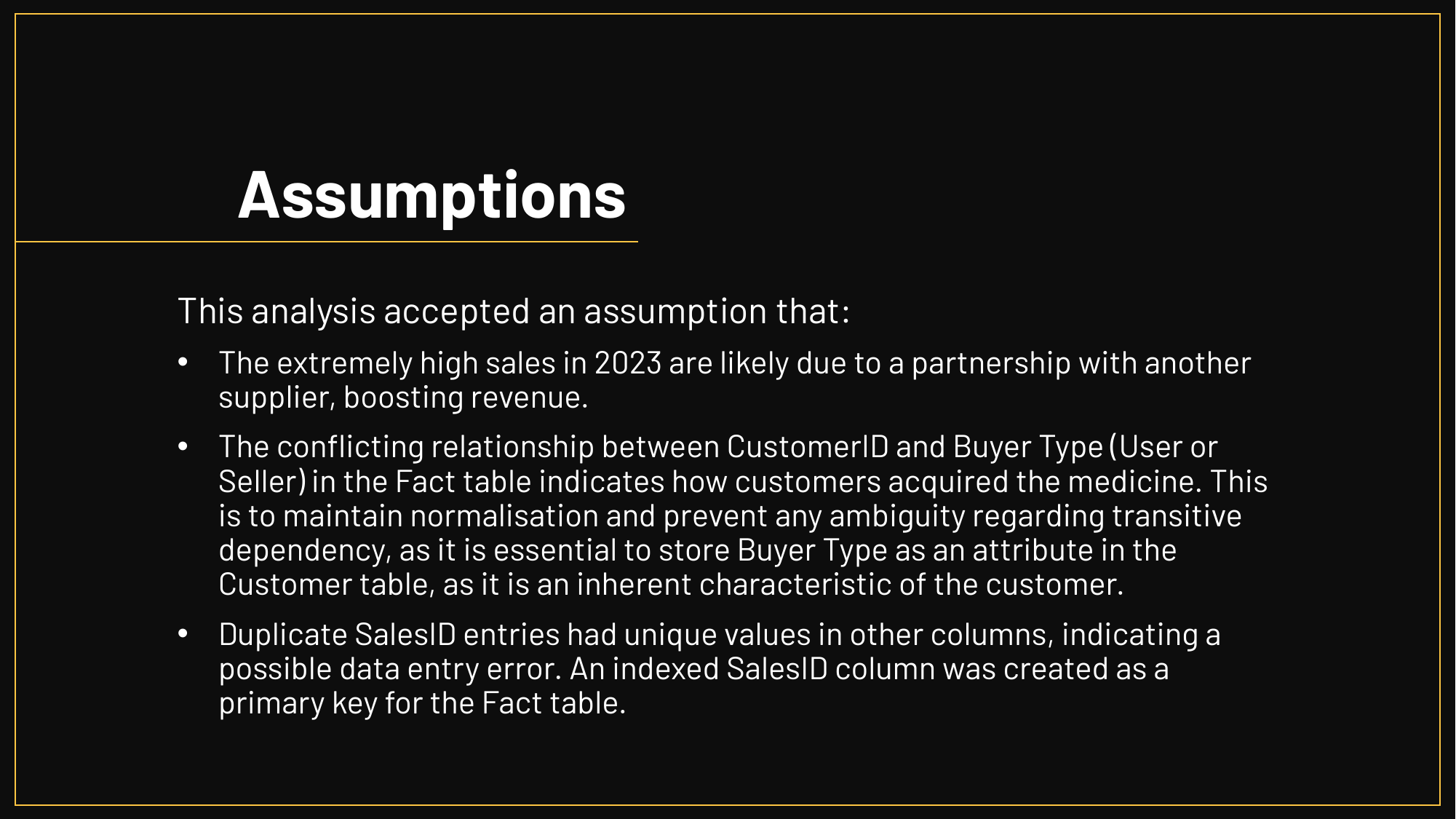

# Assumptions
This analysis accepted an assumption that:
The extremely high sales in 2023 are likely due to a partnership with another supplier, boosting revenue.
The conflicting relationship between CustomerID and Buyer Type (User or Seller) in the Fact table indicates how customers acquired the medicine. This is to maintain normalisation and prevent any ambiguity regarding transitive dependency, as it is essential to store Buyer Type as an attribute in the Customer table, as it is an inherent characteristic of the customer.
Duplicate SalesID entries had unique values in other columns, indicating a possible data entry error. An indexed SalesID column was created as a primary key for the Fact table.